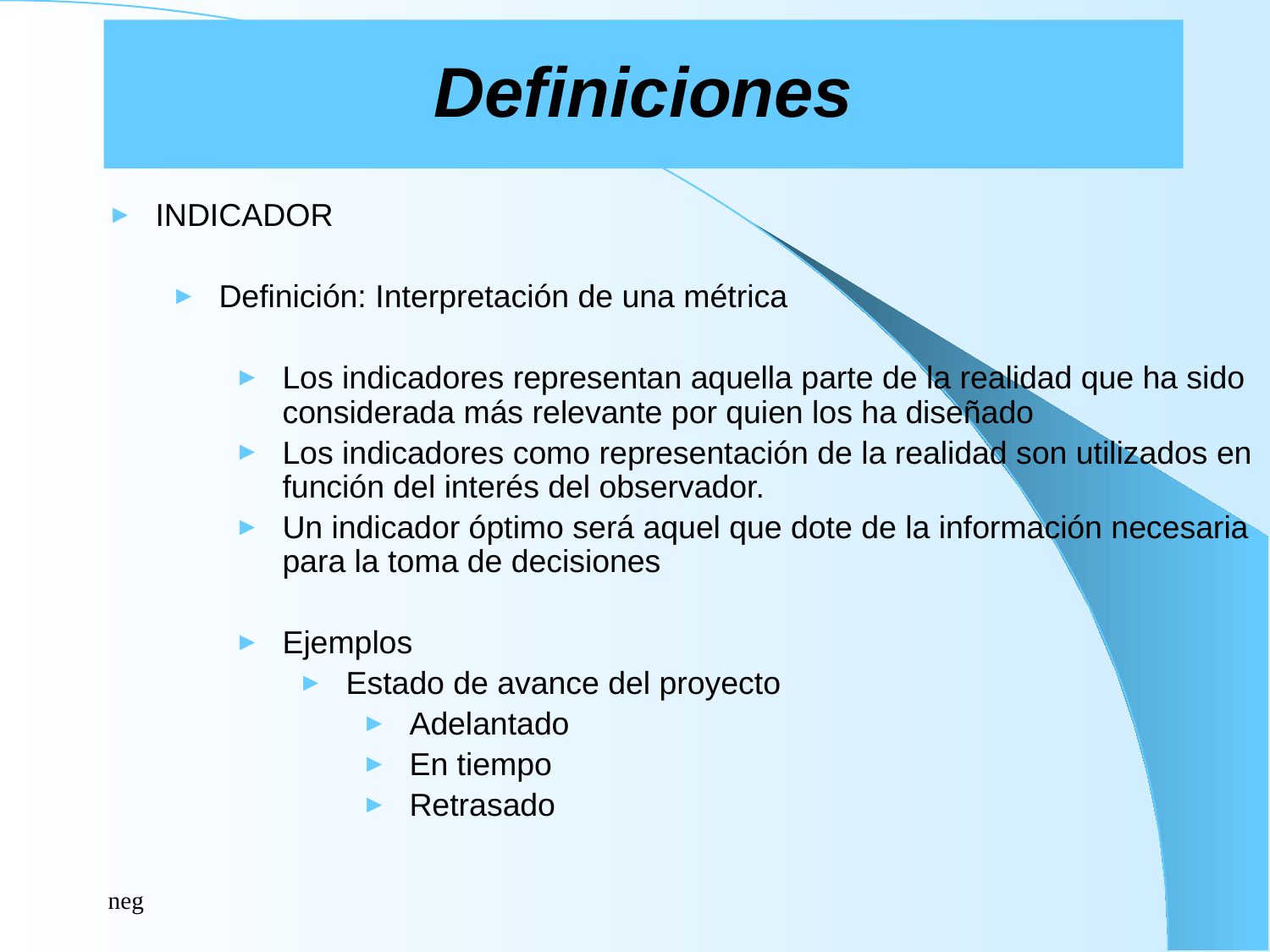

# Definiciones
INDICADOR

Definición: Interpretación de una métrica

Los indicadores representan aquella parte de la realidad que ha sido considerada más relevante por quien los ha diseñado
Los indicadores como representación de la realidad son utilizados en función del interés del observador.
Un indicador óptimo será aquel que dote de la información necesaria para la toma de decisiones

Ejemplos
Estado de avance del proyecto
Adelantado
En tiempo
Retrasado

neg